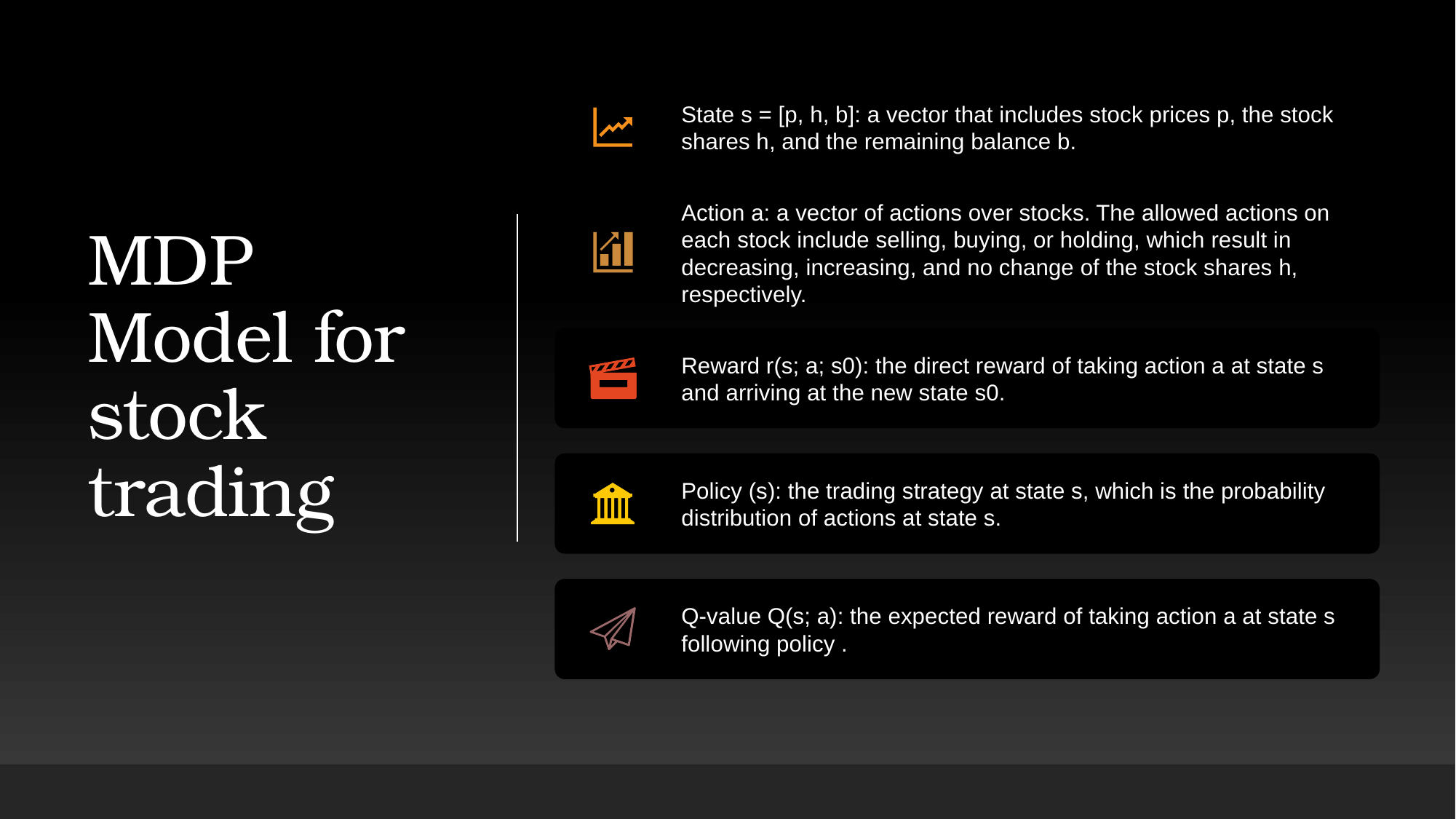

# MDP Model for stock trading
State s = [p, h, b]: a vector that includes stock prices p, the stock shares h, and the remaining balance b.
Action a: a vector of actions over stocks. The allowed actions on each stock include selling, buying, or holding, which result in decreasing, increasing, and no change of the stock shares h, respectively.
Reward r(s; a; s0): the direct reward of taking action a at state s and arriving at the new state s0.
Policy (s): the trading strategy at state s, which is the probability distribution of actions at state s.
Q-value Q(s; a): the expected reward of taking action a at state s following policy .